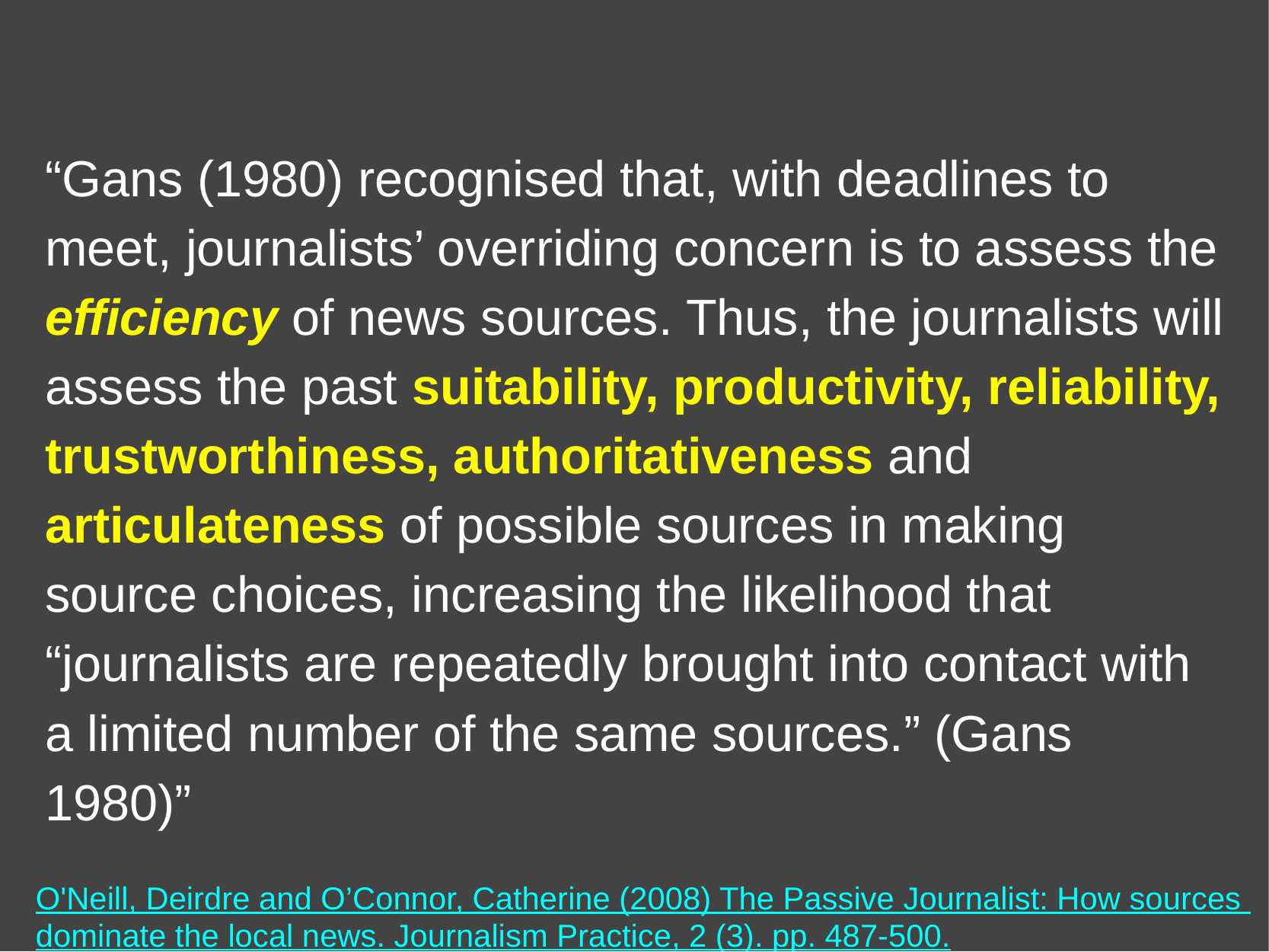

“Gans (1980) recognised that, with deadlines to meet, journalists’ overriding concern is to assess the efficiency of news sources. Thus, the journalists will assess the past suitability, productivity, reliability, trustworthiness, authoritativeness and articulateness of possible sources in making source choices, increasing the likelihood that “journalists are repeatedly brought into contact with a limited number of the same sources.” (Gans 1980)”
O'Neill, Deirdre and O’Connor, Catherine (2008) The Passive Journalist: How sources dominate the local news. Journalism Practice, 2 (3). pp. 487-500.